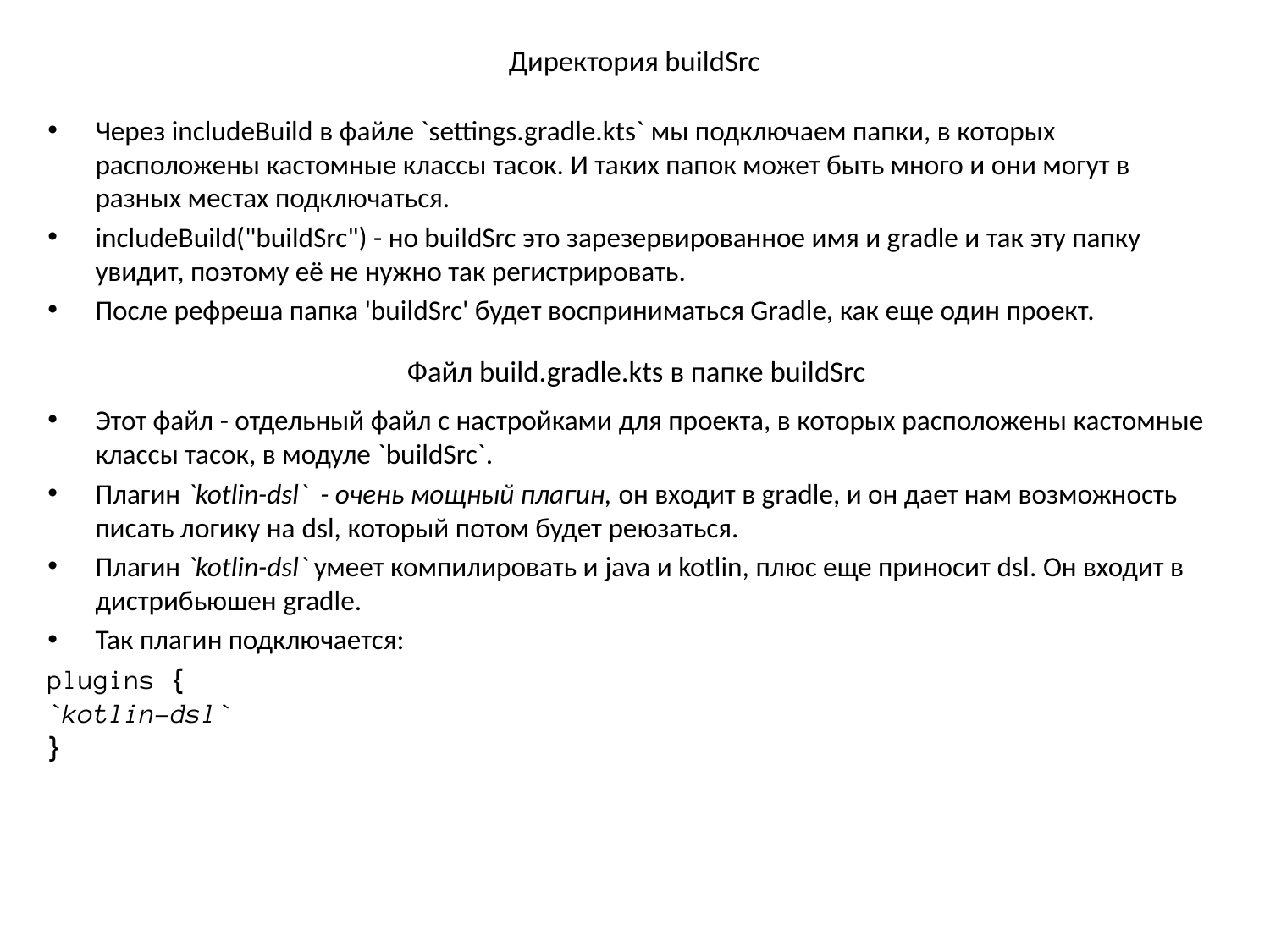

# Директория buildSrc
Через includeBuild в файле `settings.gradle.kts` мы подключаем папки, в которых расположены кастомные классы тасок. И таких папок может быть много и они могут в разных местах подключаться.
includeBuild("buildSrc") - но buildSrc это зарезервированное имя и gradle и так эту папку увидит, поэтому её не нужно так регистрировать.
После рефреша папка 'buildSrc' будет восприниматься Gradle, как еще один проект.
Файл build.gradle.kts в папке buildSrc
Этот файл - отдельный файл с настройками для проекта, в которых расположены кастомные классы тасок, в модуле `buildSrc`.
Плагин `kotlin-dsl`  - очень мощный плагин, он входит в gradle, и он дает нам возможность писать логику на dsl, который потом будет реюзаться.
Плагин `kotlin-dsl` умеет компилировать и java и kotlin, плюс еще приносит dsl. Он входит в дистрибьюшен gradle.
Так плагин подключается:
plugins {
`kotlin-dsl`
}